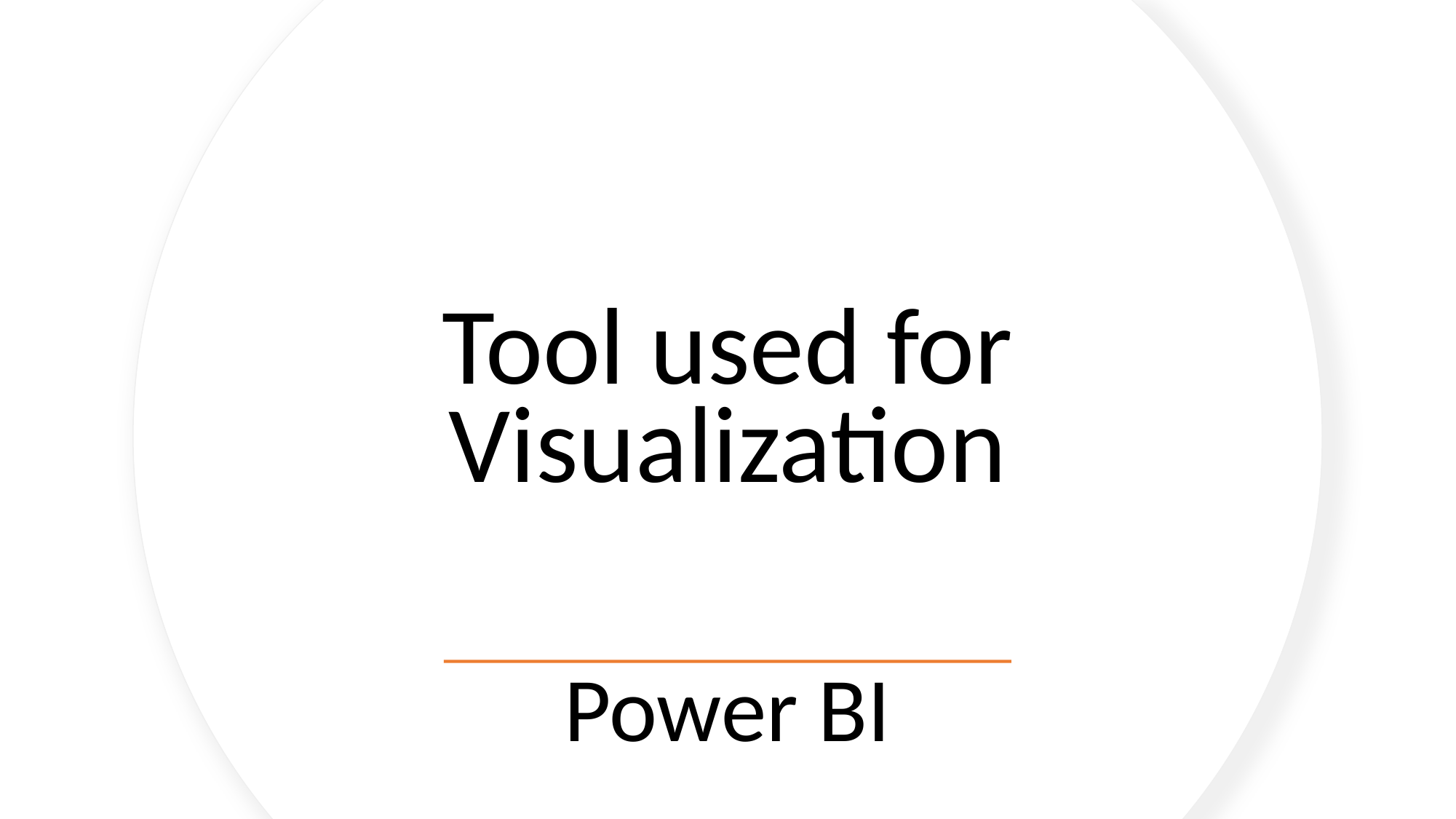

# Tool used for Visualization

Power BI